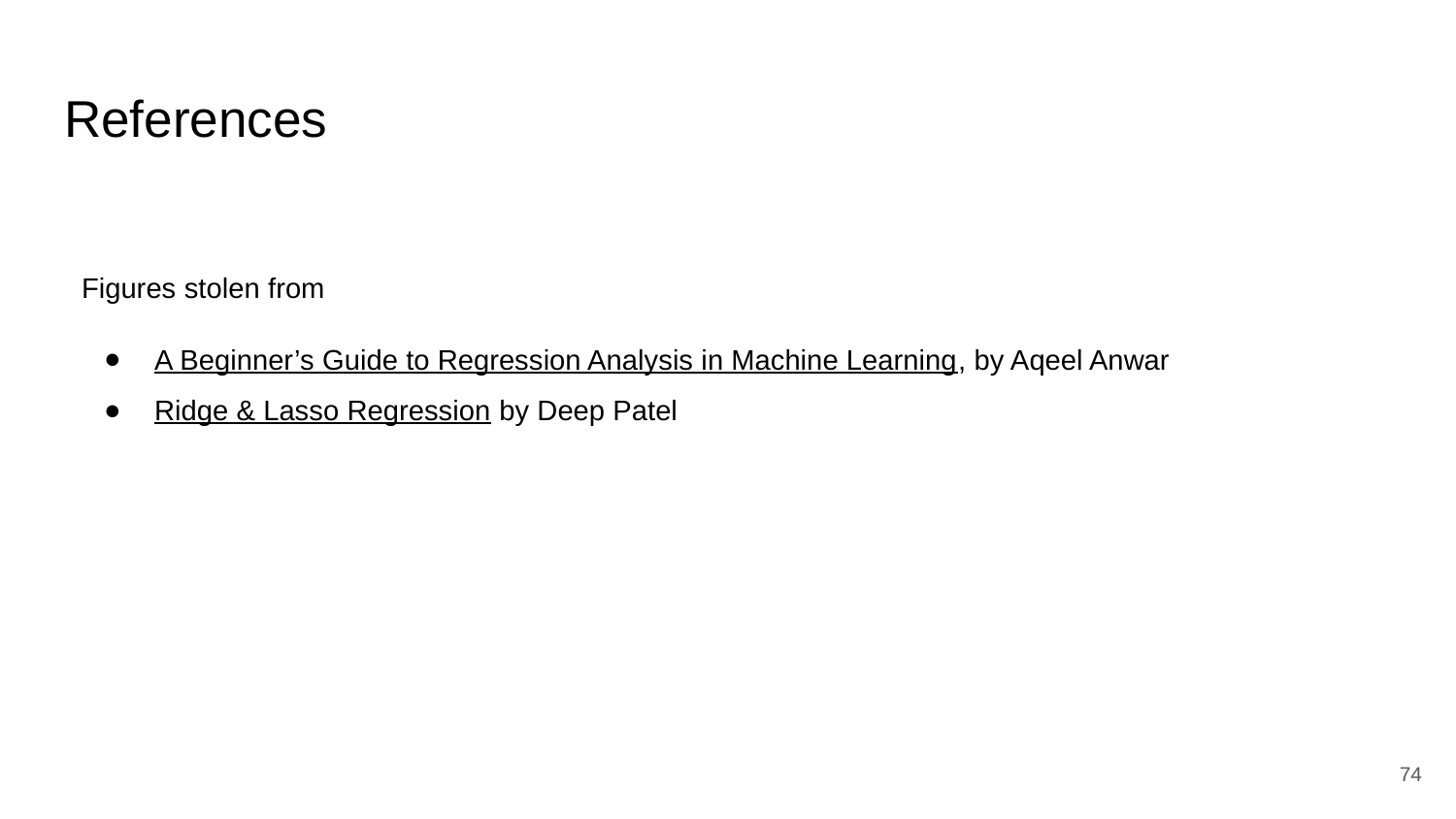

References
Figures stolen from
A Beginner’s Guide to Regression Analysis in Machine Learning, by Aqeel Anwar
Ridge & Lasso Regression by Deep Patel
74